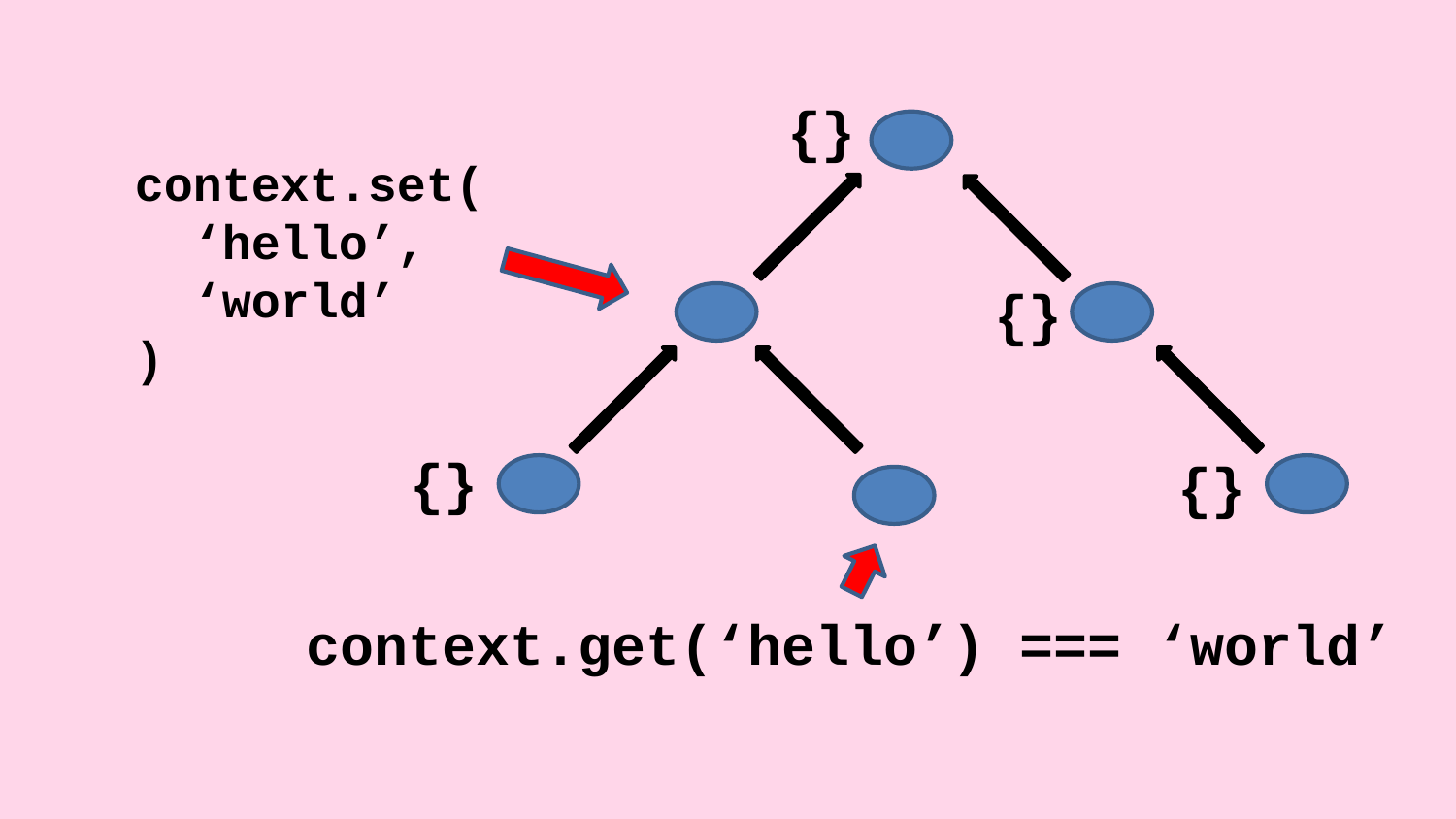

{}

context.set(
  ‘hello’,
  ‘world’
)

{}

{}
{}

context.get(‘hello’) === ‘world’